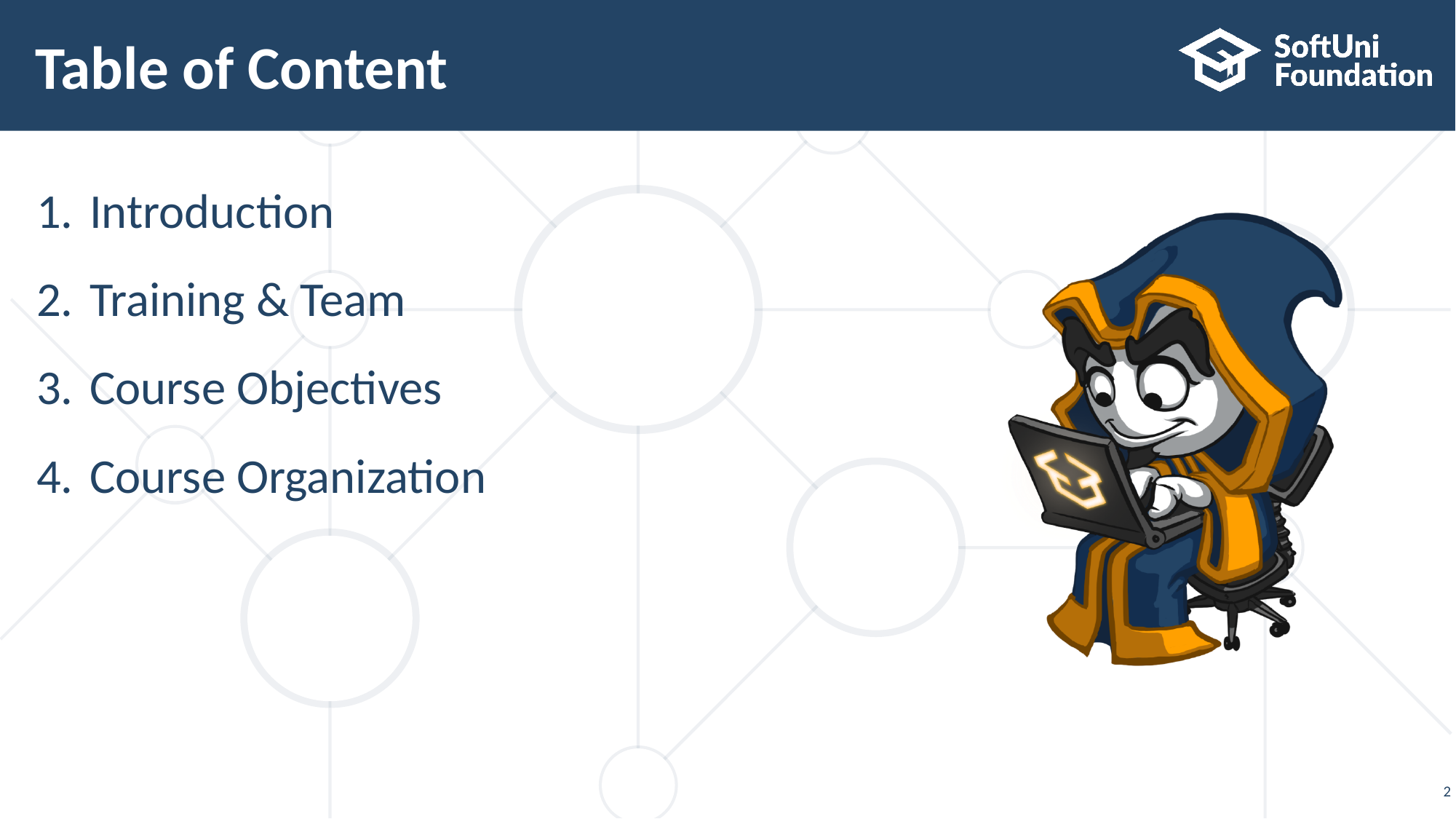

# Table of Content
Introduction
Training & Team
Course Objectives
Course Organization
2